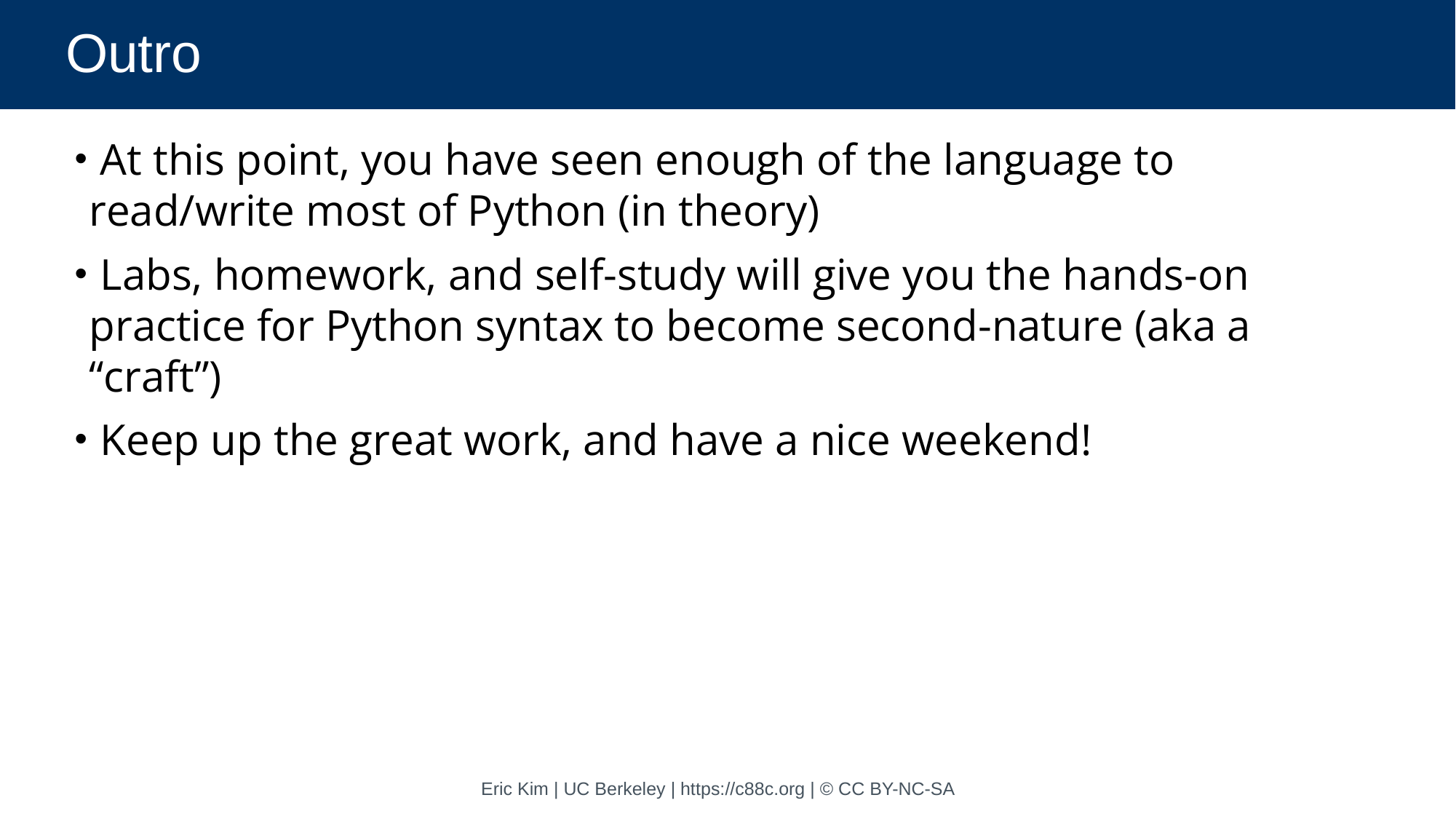

# Outro
 At this point, you have seen enough of the language to read/write most of Python (in theory)
 Labs, homework, and self-study will give you the hands-on practice for Python syntax to become second-nature (aka a “craft”)
 Keep up the great work, and have a nice weekend!

Eric Kim | UC Berkeley | https://c88c.org | © CC BY-NC-SA